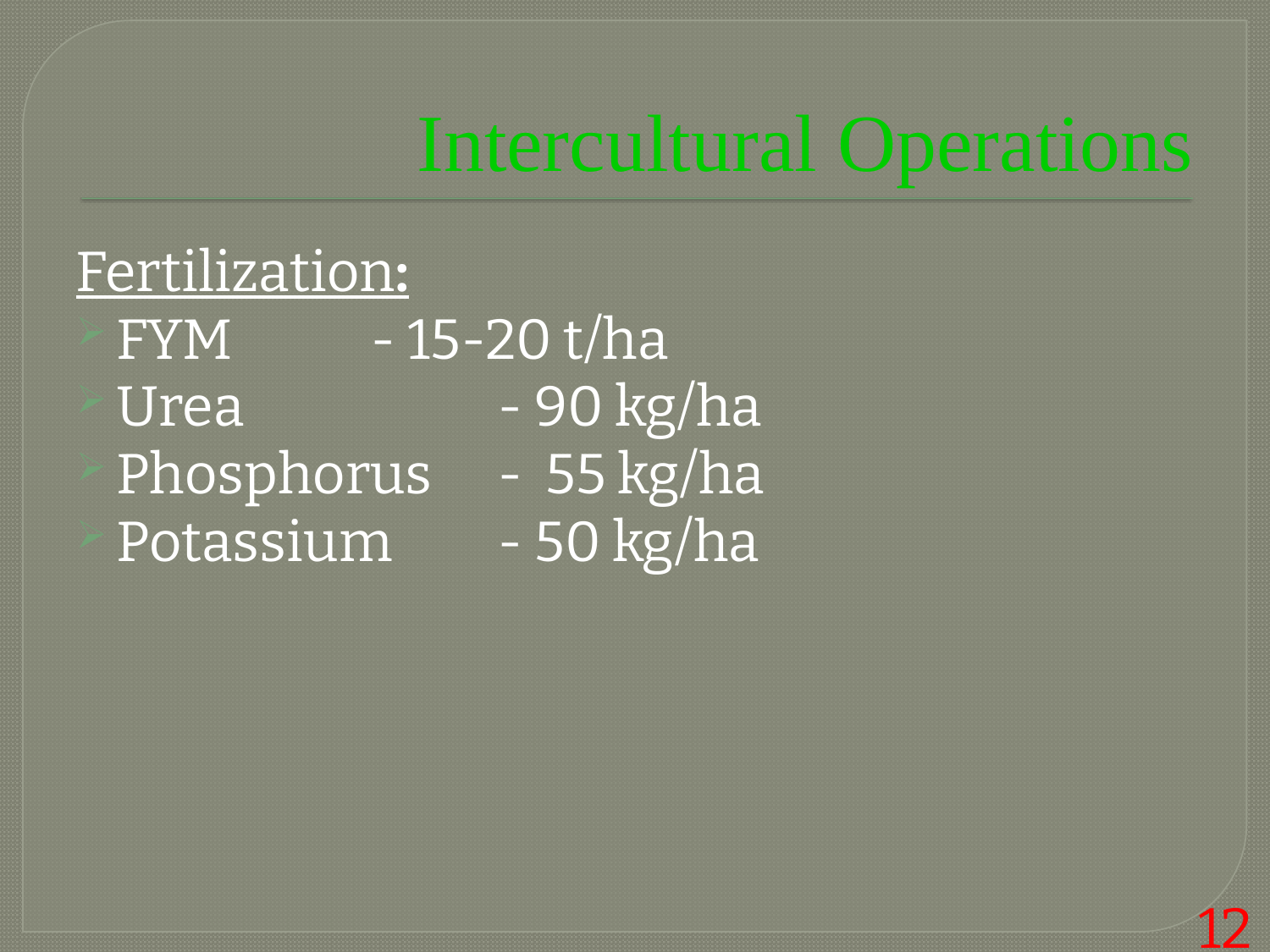

# Intercultural Operations
Fertilization:
FYM		- 15-20 t/ha
Urea		- 90 kg/ha
Phosphorus	-  55 kg/ha
Potassium 	- 50 kg/ha

12